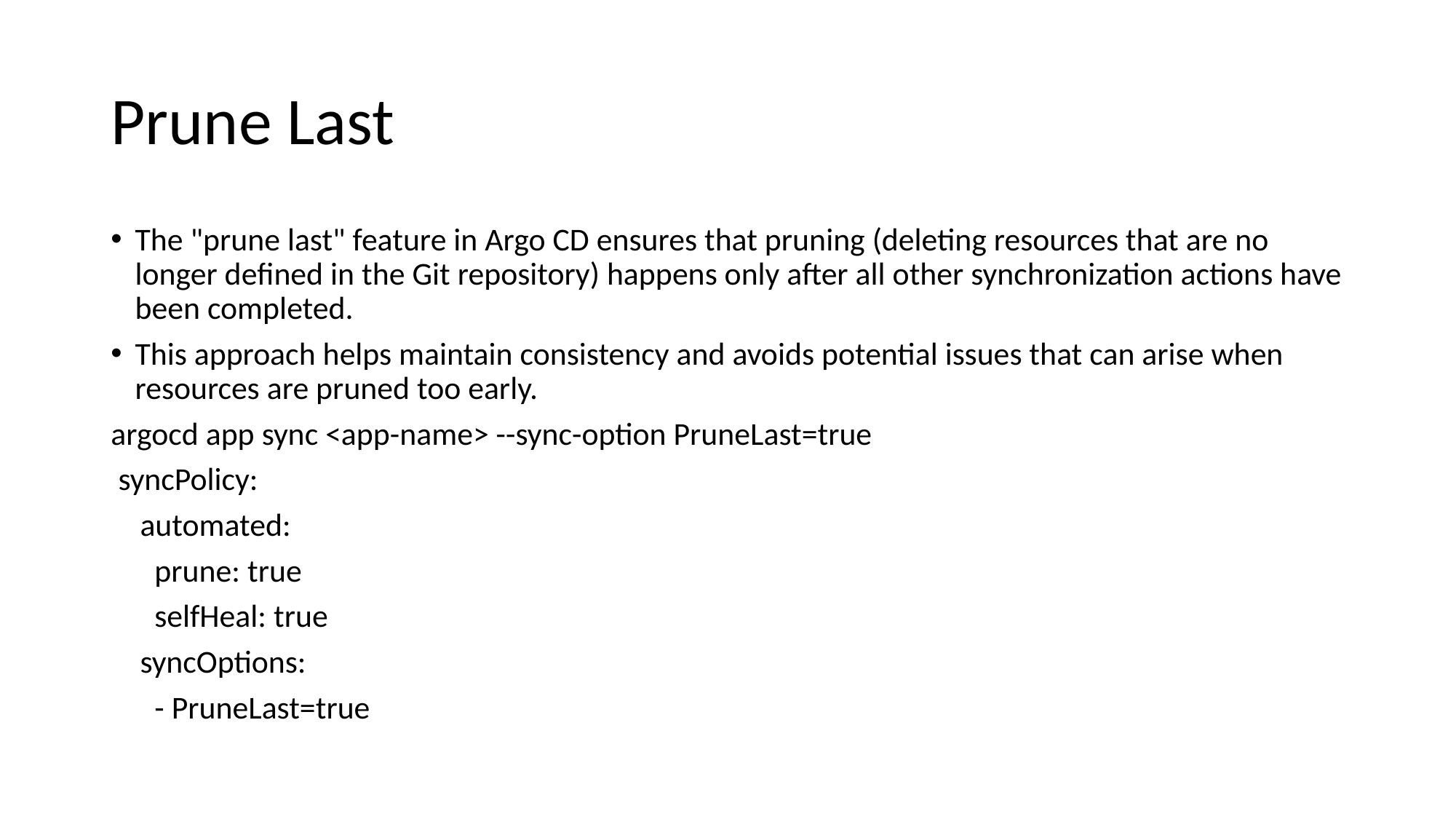

# Prune Last
The "prune last" feature in Argo CD ensures that pruning (deleting resources that are no longer defined in the Git repository) happens only after all other synchronization actions have been completed.
This approach helps maintain consistency and avoids potential issues that can arise when resources are pruned too early.
argocd app sync <app-name> --sync-option PruneLast=true
 syncPolicy:
    automated:
      prune: true
      selfHeal: true
    syncOptions:
      - PruneLast=true